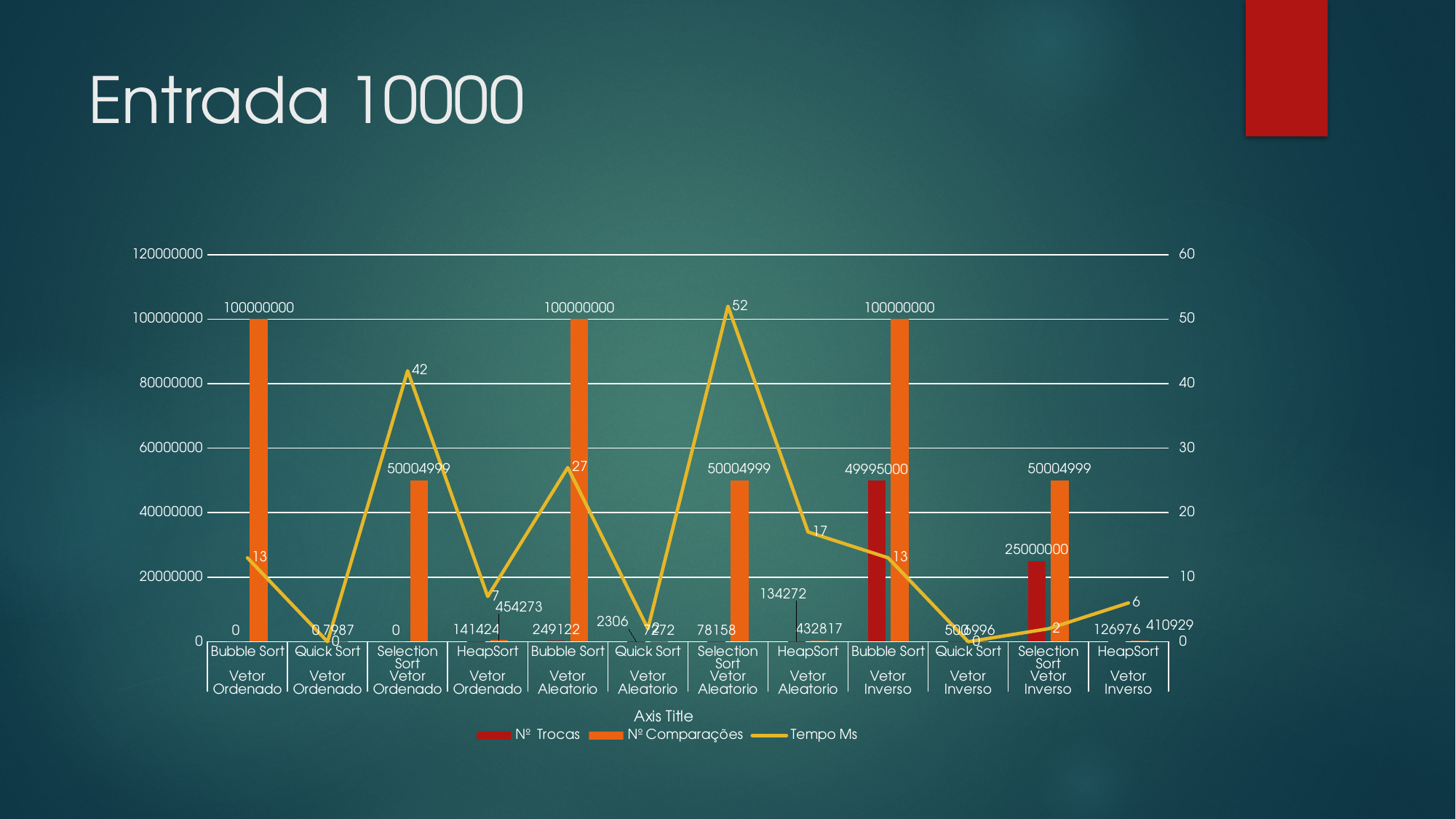

# Entrada 10000

### Chart

| Category | Nº  Trocas | Nº Comparações | Tempo Ms |
|---|---|---|---|
| Bubble Sort | 0.0 | 100000000.0 | 13.0 |
| Quick Sort | 0.0 | 7987.0 | 0.0 |
| Selection Sort | 0.0 | 50004999.0 | 42.0 |
| HeapSort | 141424.0 | 454273.0 | 7.0 |
| Bubble Sort  | 249122.0 | 100000000.0 | 27.0 |
| Quick Sort | 2306.0 | 7272.0 | 2.0 |
| Selection Sort | 78158.0 | 50004999.0 | 52.0 |
| HeapSort | 134272.0 | 432817.0 | 17.0 |
| Bubble Sort | 49995000.0 | 100000000.0 | 13.0 |
| Quick Sort | 500.0 | 6996.0 | 0.0 |
| Selection Sort | 25000000.0 | 50004999.0 | 2.0 |
| HeapSort | 126976.0 | 410929.0 | 6.0 |